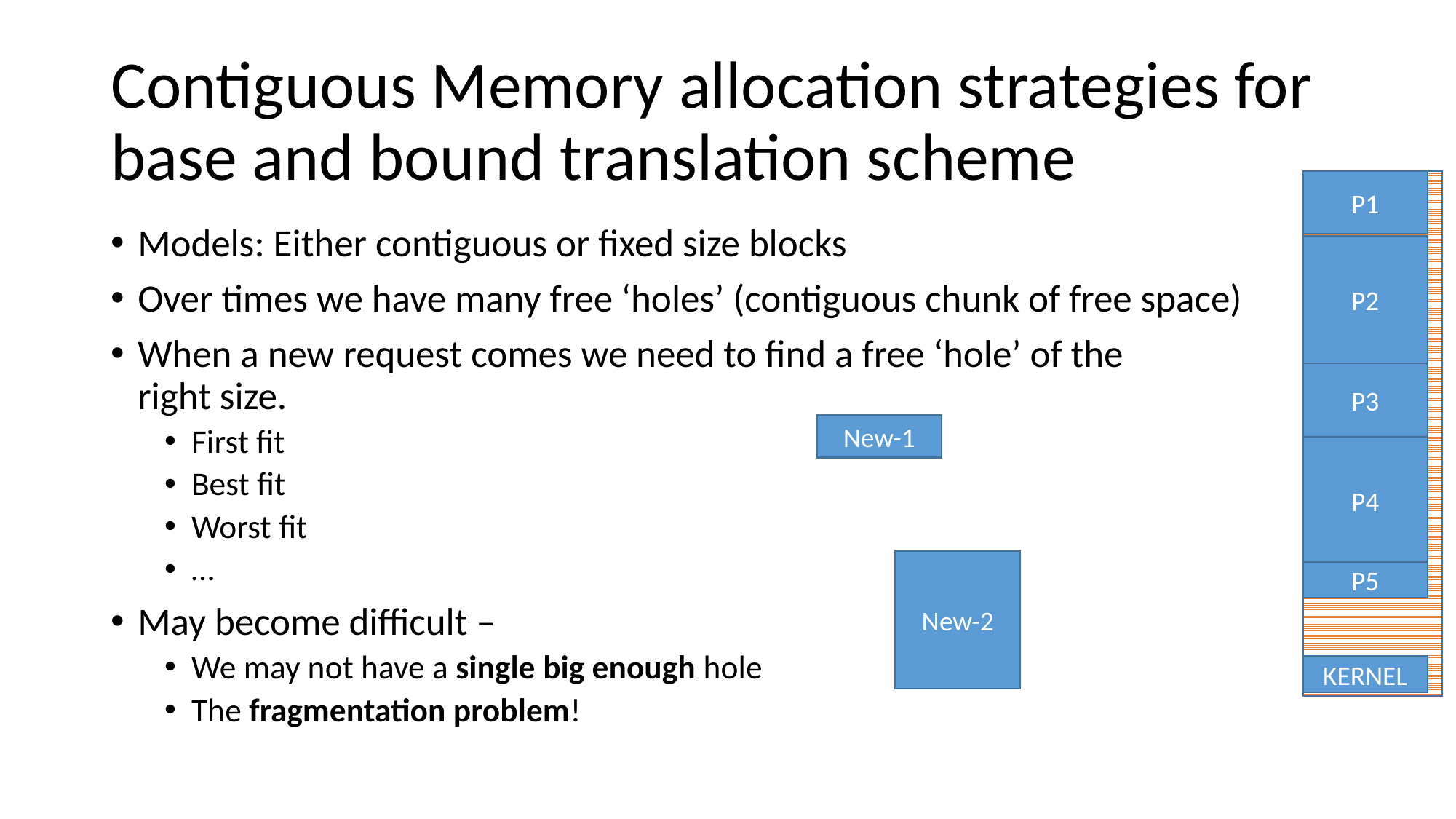

# Contiguous Memory allocation strategies for base and bound translation scheme

P1
Models: Either contiguous or fixed size blocks
Over times we have many free ‘holes’ (contiguous chunk of free space)
When a new request comes we need to find a free ‘hole’ of the
right size.
First fit
Best fit
Worst fit
…
May become difficult –
We may not have a single big enough hole
The fragmentation problem!
P2
P3
New-1
P4
New-2
P5
KERNEL